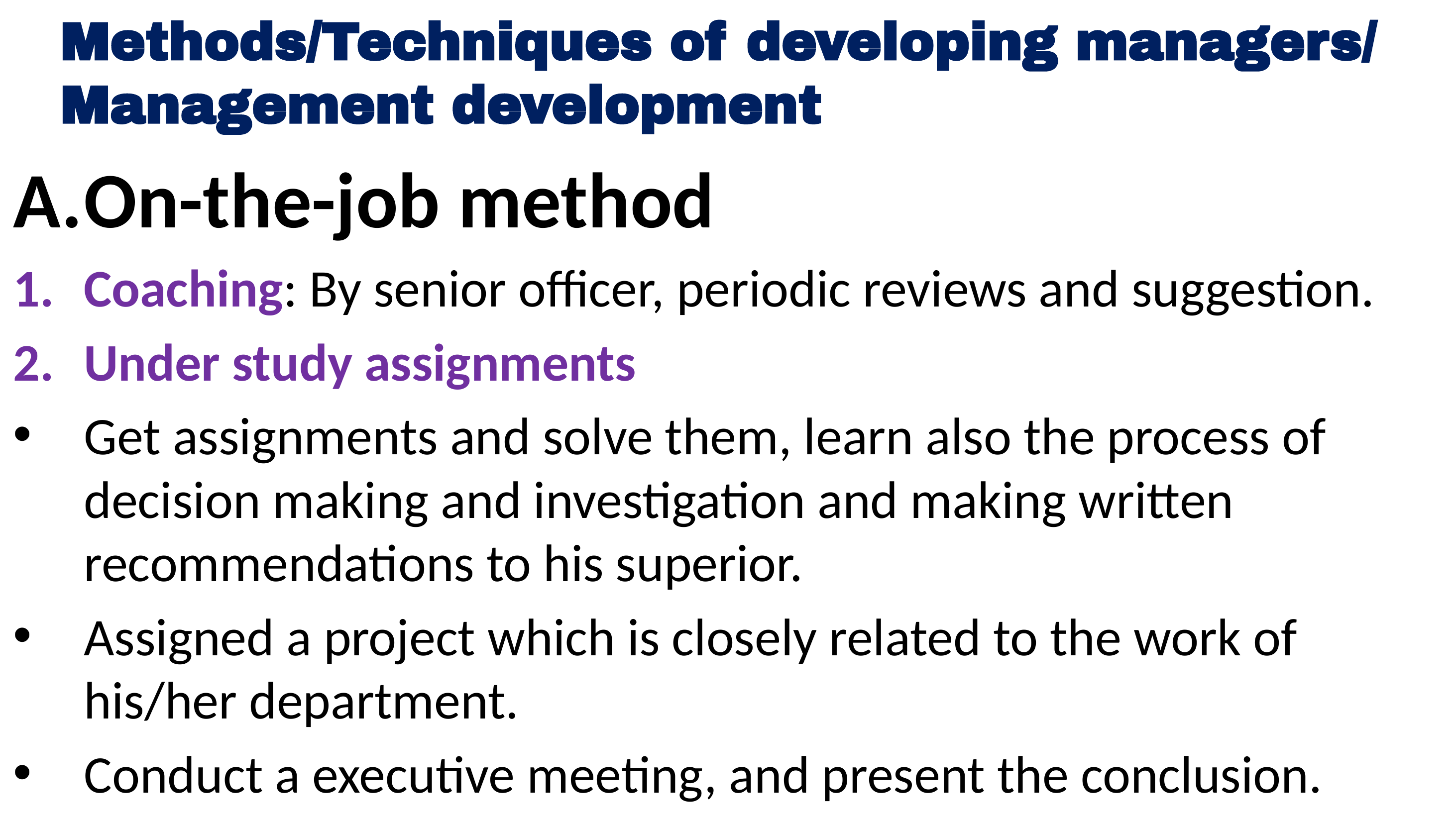

Methods/Techniques of developing managers/ Management development
On-the-job method
Coaching: By senior officer, periodic reviews and suggestion.
Under study assignments
Get assignments and solve them, learn also the process of decision making and investigation and making written recommendations to his superior.
Assigned a project which is closely related to the work of his/her department.
Conduct a executive meeting, and present the conclusion.